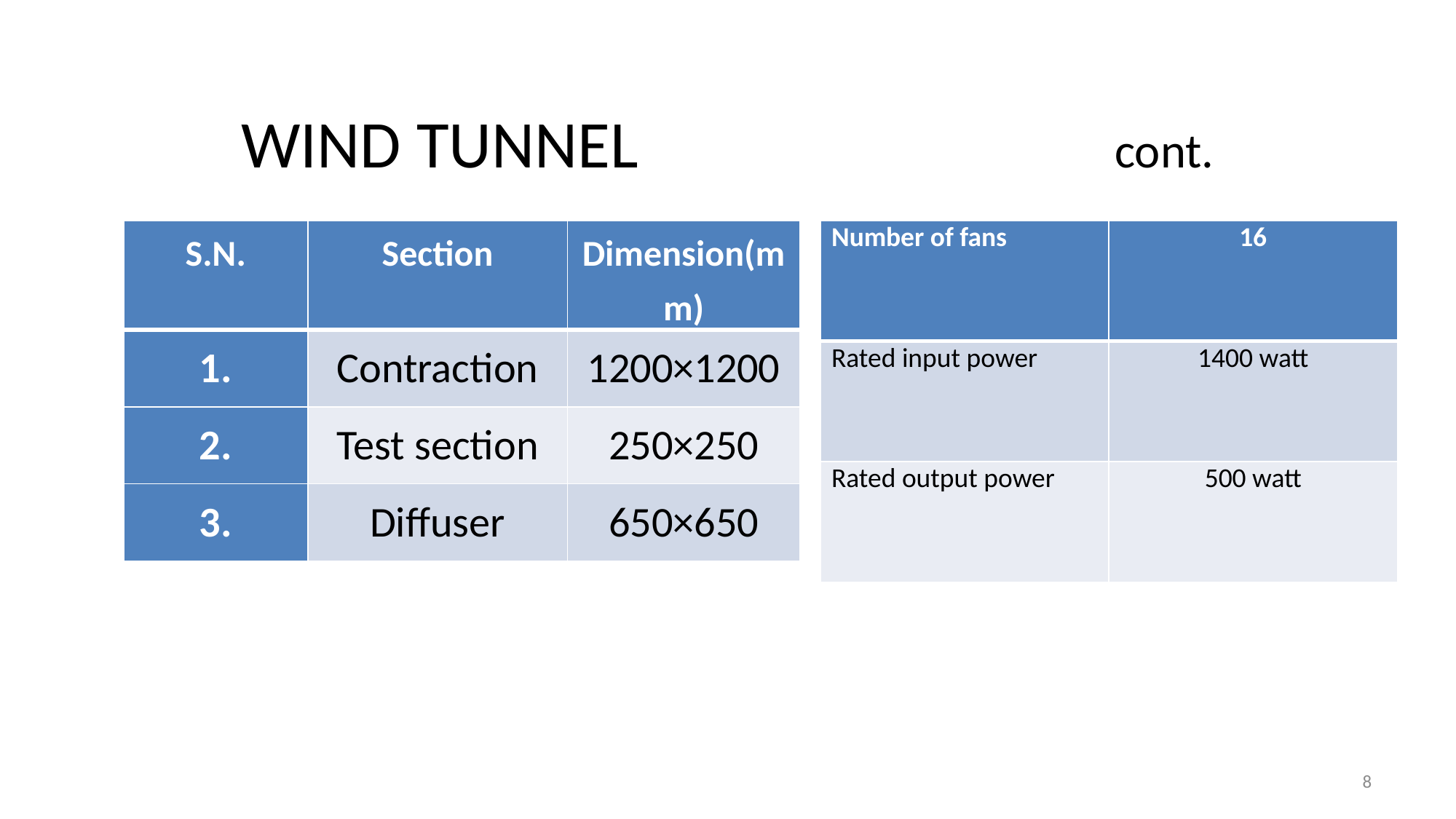

# WIND TUNNEL					cont.
| S.N. | Section | Dimension(mm) |
| --- | --- | --- |
| 1. | Contraction | 1200×1200 |
| 2. | Test section | 250×250 |
| 3. | Diffuser | 650×650 |

| Number of fans | 16 |
| --- | --- |
| Rated input power | 1400 watt |
| Rated output power | 500 watt |
8